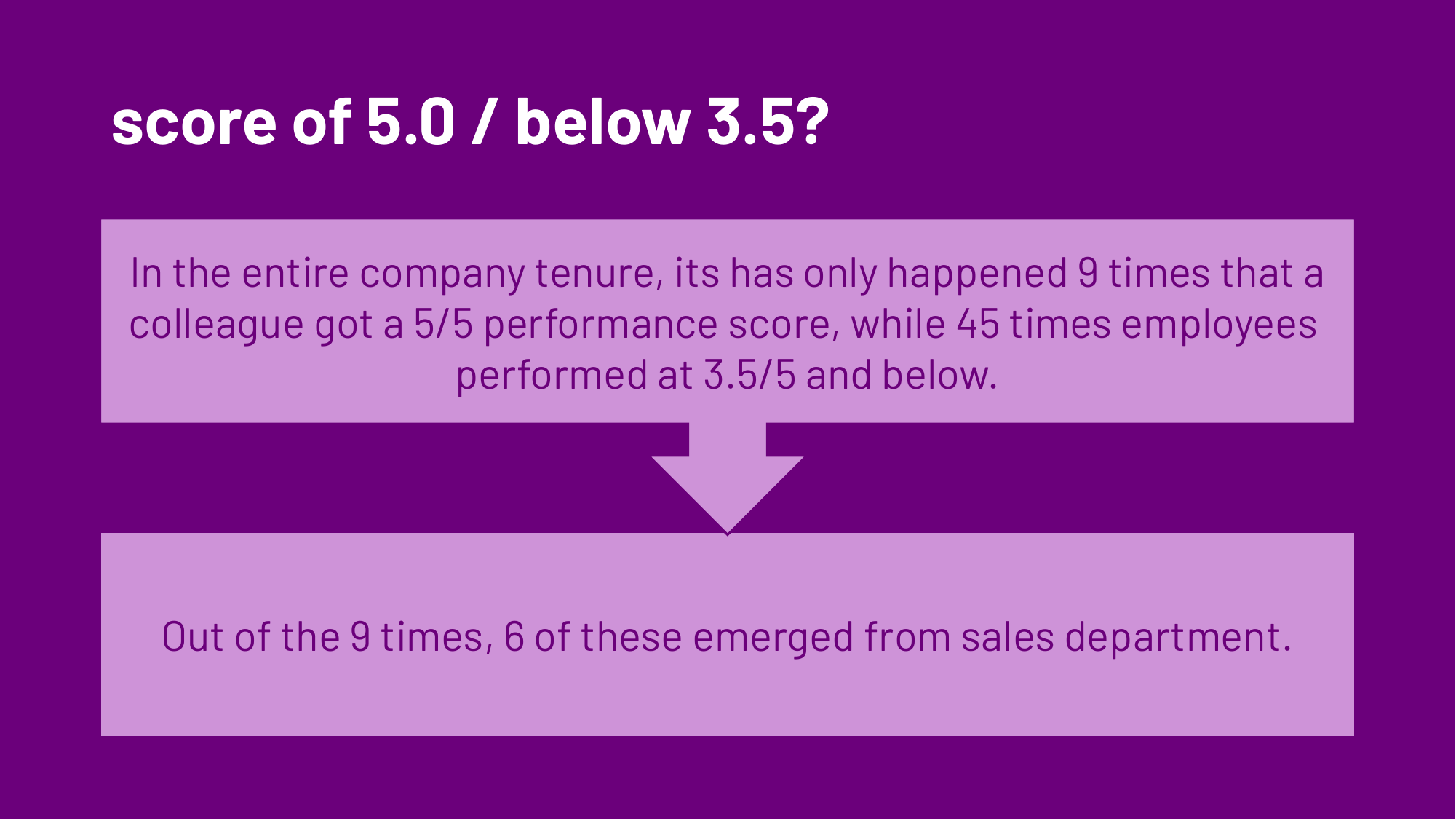

# score of 5.0 / below 3.5?
Out of the 9 times, 6 of these emerged from sales department.
In the entire company tenure, its has only happened 9 times that a colleague got a 5/5 performance score, while 45 times employees  performed at 3.5/5 and below.